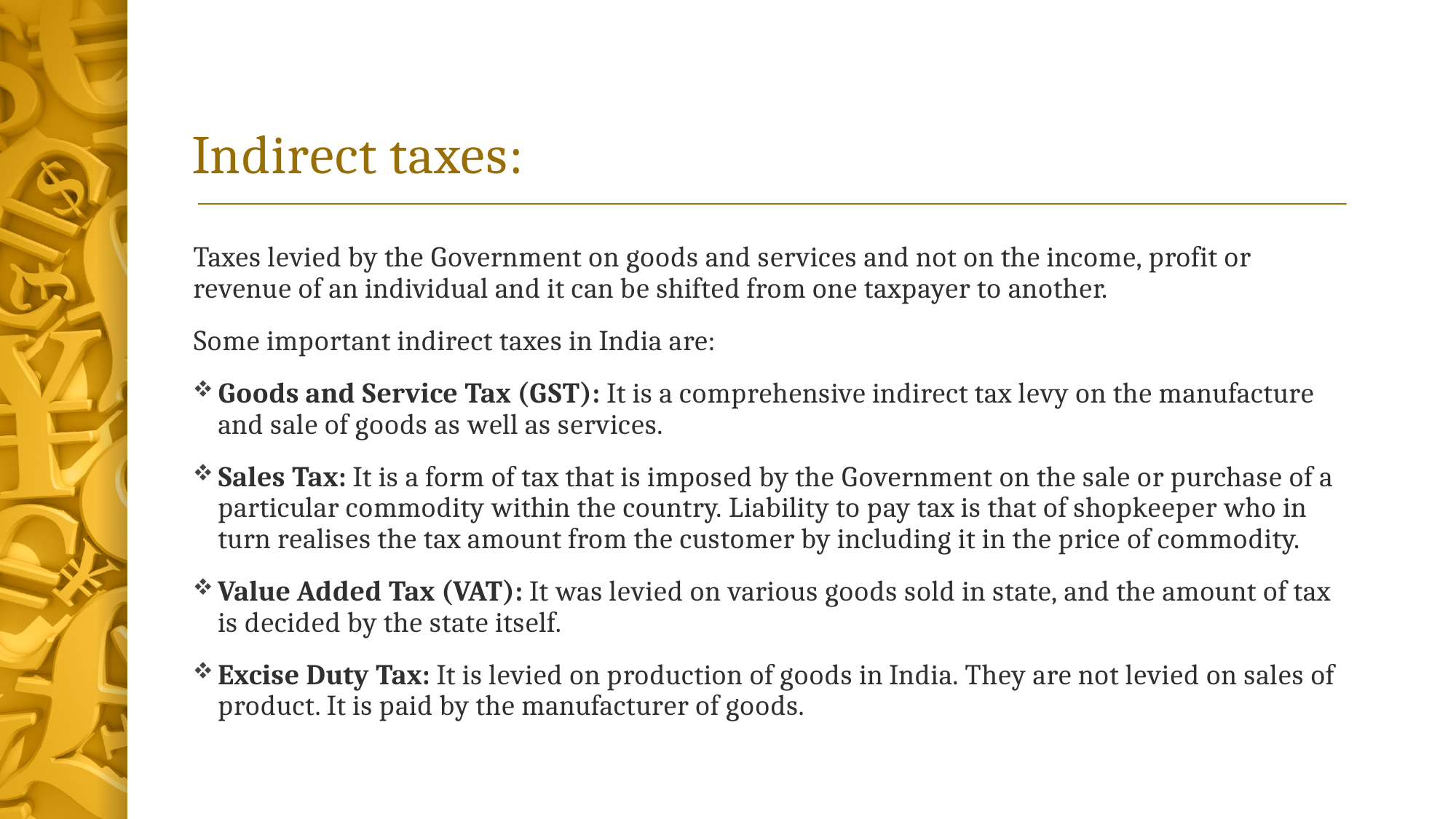

# Indirect taxes:
Taxes levied by the Government on goods and services and not on the income, profit or revenue of an individual and it can be shifted from one taxpayer to another.
Some important indirect taxes in India are:
Goods and Service Tax (GST): It is a comprehensive indirect tax levy on the manufacture and sale of goods as well as services.
Sales Tax: It is a form of tax that is imposed by the Government on the sale or purchase of a particular commodity within the country. Liability to pay tax is that of shopkeeper who in turn realises the tax amount from the customer by including it in the price of commodity.
Value Added Tax (VAT): It was levied on various goods sold in state, and the amount of tax is decided by the state itself.
Excise Duty Tax: It is levied on production of goods in India. They are not levied on sales of product. It is paid by the manufacturer of goods.